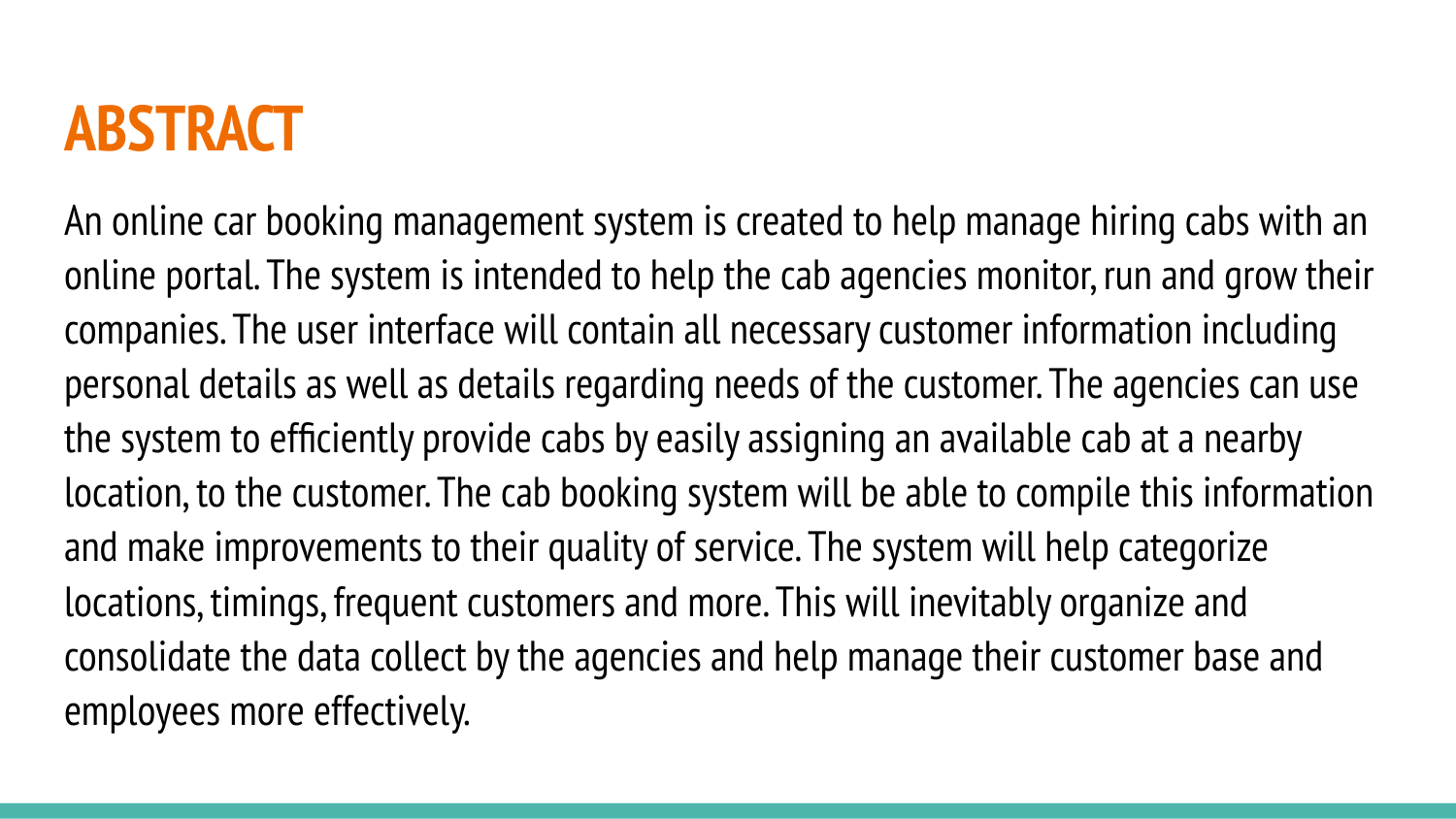

# ABSTRACT
An online car booking management system is created to help manage hiring cabs with an online portal. The system is intended to help the cab agencies monitor, run and grow their companies. The user interface will contain all necessary customer information including personal details as well as details regarding needs of the customer. The agencies can use the system to efficiently provide cabs by easily assigning an available cab at a nearby location, to the customer. The cab booking system will be able to compile this information and make improvements to their quality of service. The system will help categorize locations, timings, frequent customers and more. This will inevitably organize and consolidate the data collect by the agencies and help manage their customer base and employees more effectively.